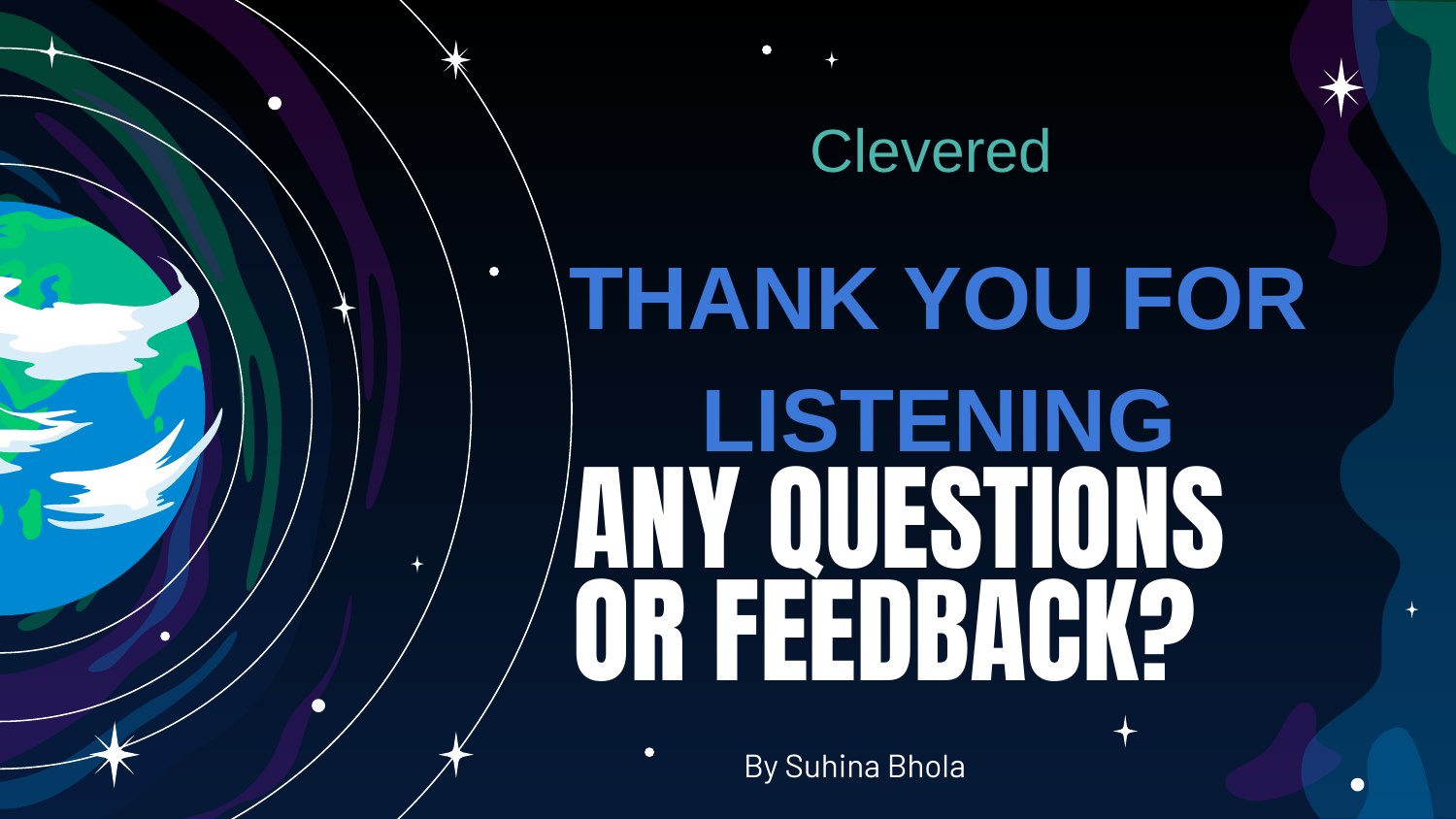

Clevered

THANK YOU FOR LISTENING

# ANY QUESTIONS OR FEEDBACK?

By Suhina Bhola